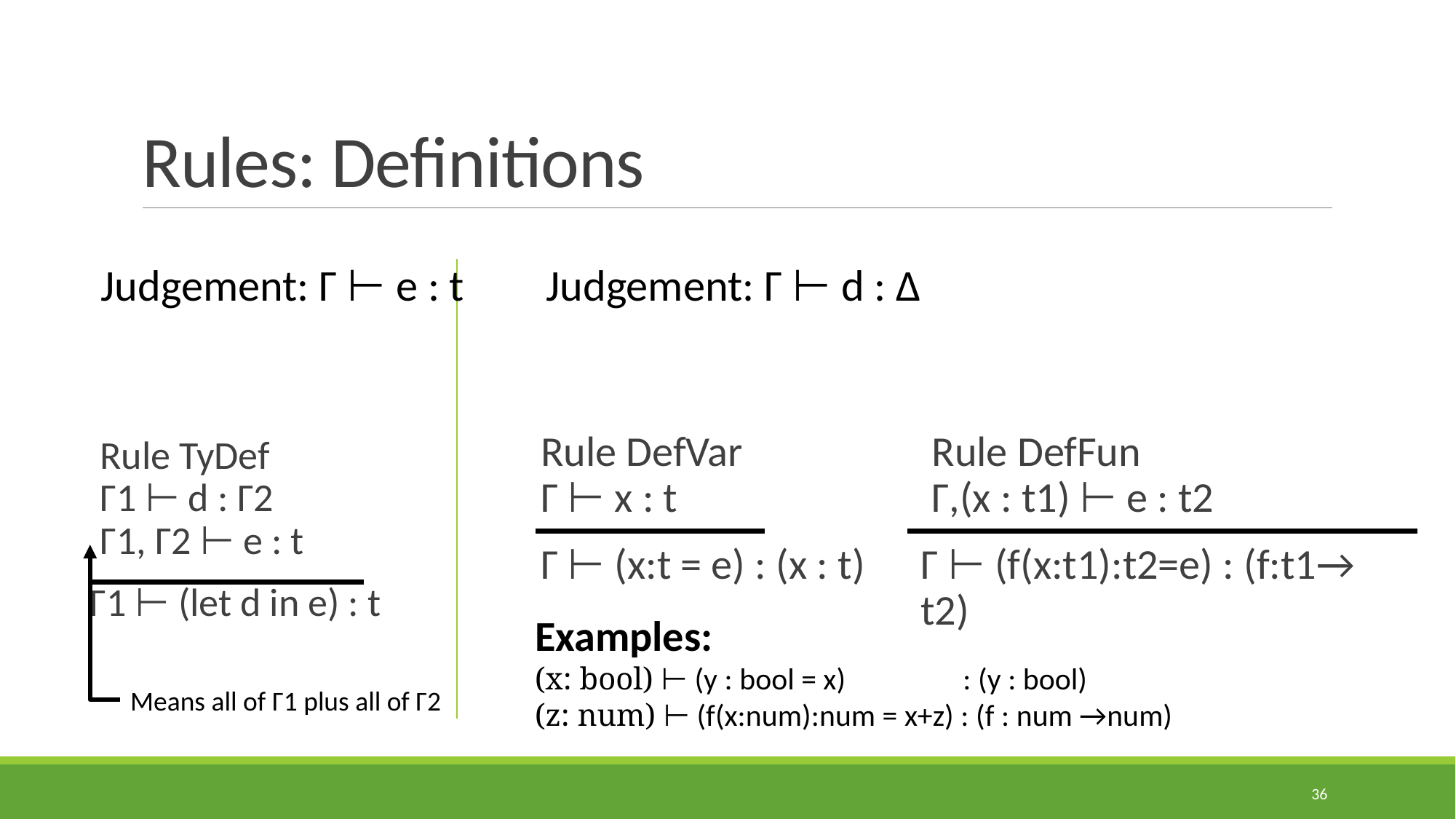

# Rules: Definitions
Judgement: Γ ⊢ e : t
Judgement: Γ ⊢ d : Δ
Rule DefVar
Γ ⊢ x : t
Γ ⊢ (x:t = e) : (x : t)
Rule DefFun
Γ,(x : t1) ⊢ e : t2
Γ ⊢ (f(x:t1):t2=e) : (f:t1→ t2)
Rule TyDef
Γ1 ⊢ d : Γ2
Γ1, Γ2 ⊢ e : t
Γ1 ⊢ (let d in e) : t
Examples:
(x: bool) ⊢ (y : bool = x)                 : (y : bool)
(z: num) ⊢ (f(x:num):num = x+z) : (f : num →num)

Means all of Γ1 plus all of Γ2
36